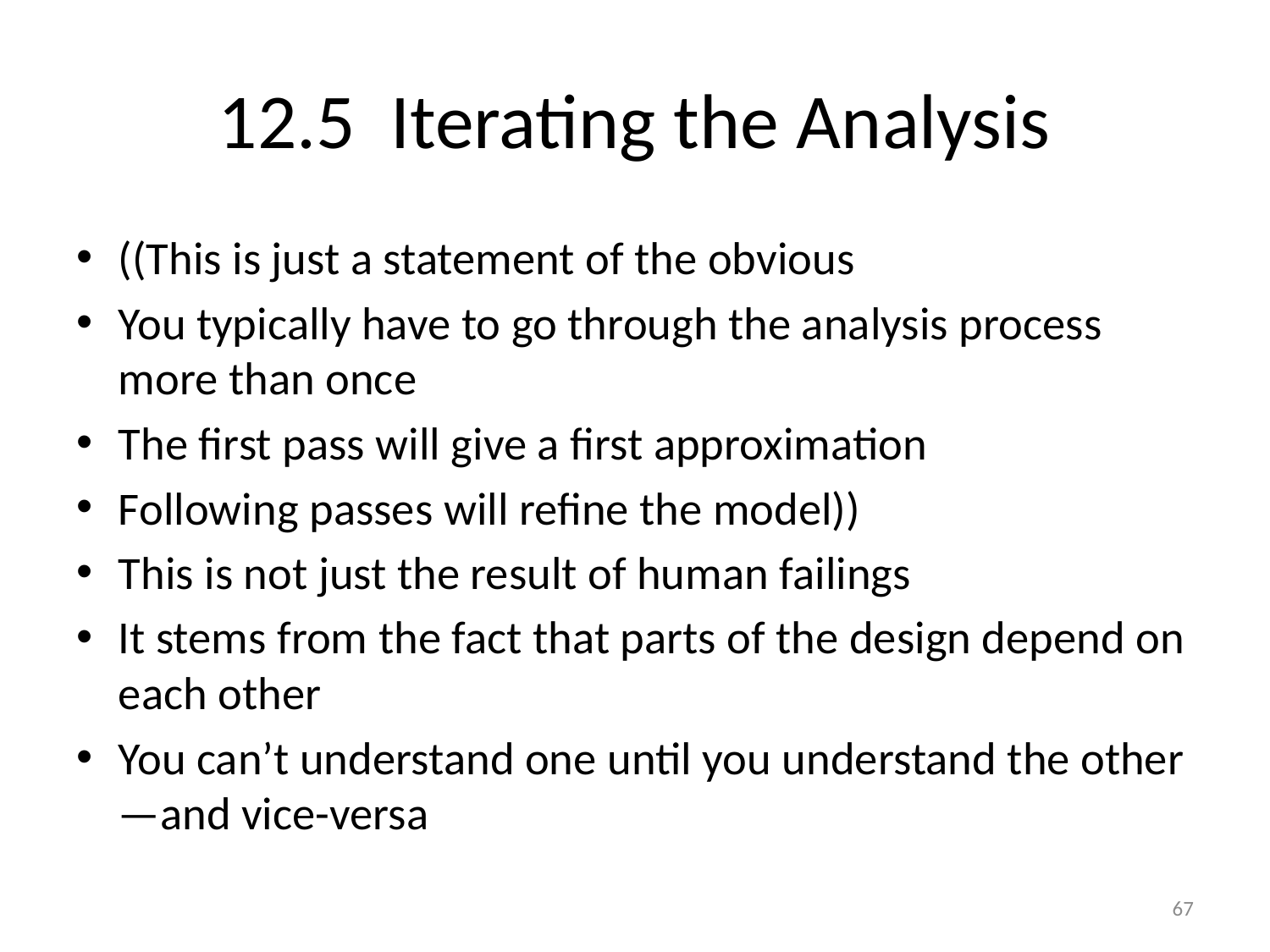

# 12.5  Iterating the Analysis
((This is just a statement of the obvious
You typically have to go through the analysis process more than once
The first pass will give a first approximation
Following passes will refine the model))
This is not just the result of human failings
It stems from the fact that parts of the design depend on each other
You can’t understand one until you understand the other—and vice-versa
67